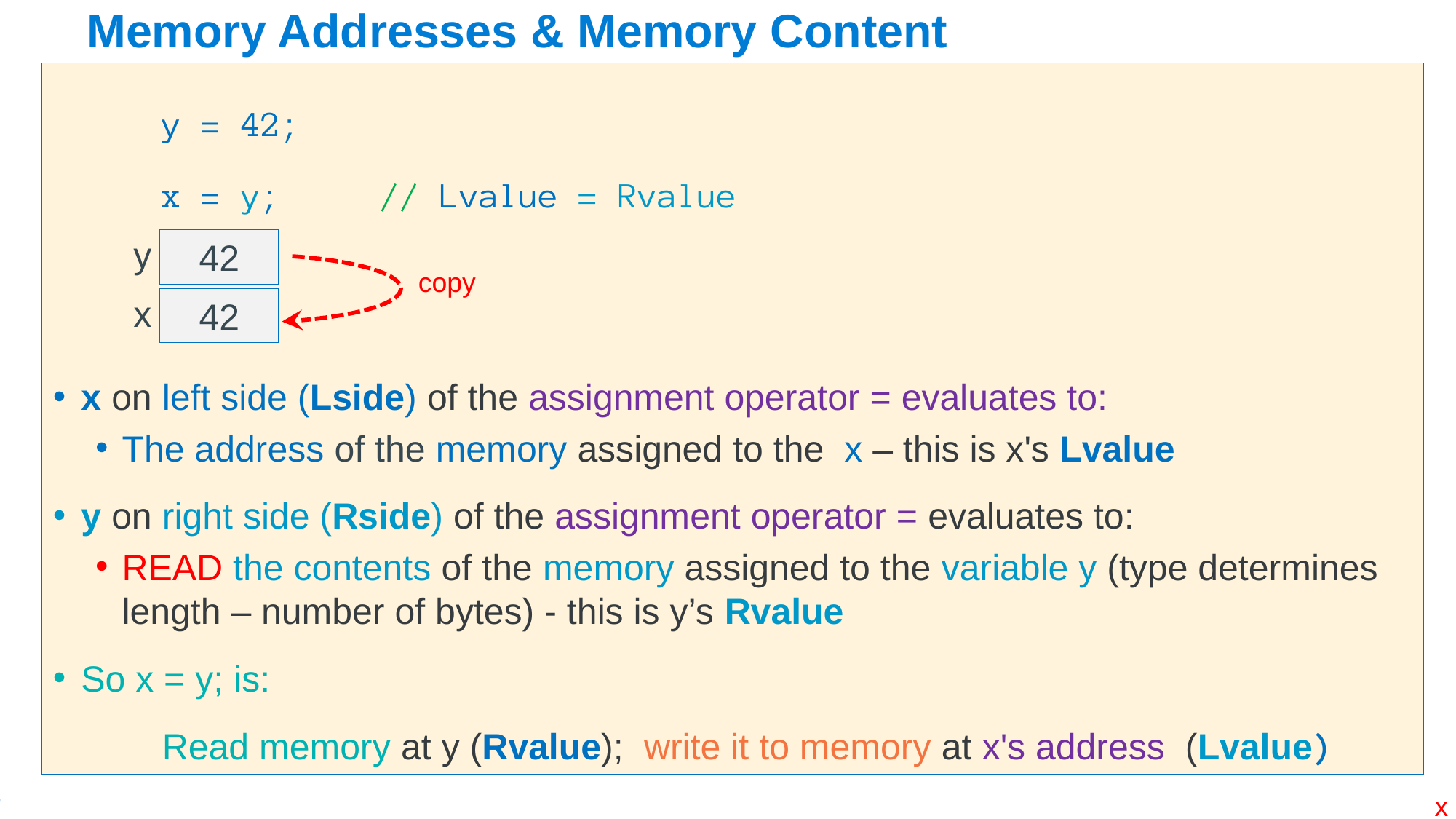

# Memory Addresses & Memory Content
	y = 42;
	x = y; 	// Lvalue = Rvalue

x on left side (Lside) of the assignment operator = evaluates to:
The address of the memory assigned to the  x – this is x's Lvalue
y on right side (Rside) of the assignment operator = evaluates to:
READ the contents of the memory assigned to the variable y (type determines length – number of bytes) - this is y’s Rvalue
So x = y; is:
	Read memory at y (Rvalue);  write it to memory at x's address  (Lvalue)
y
42
copy
x
42

x